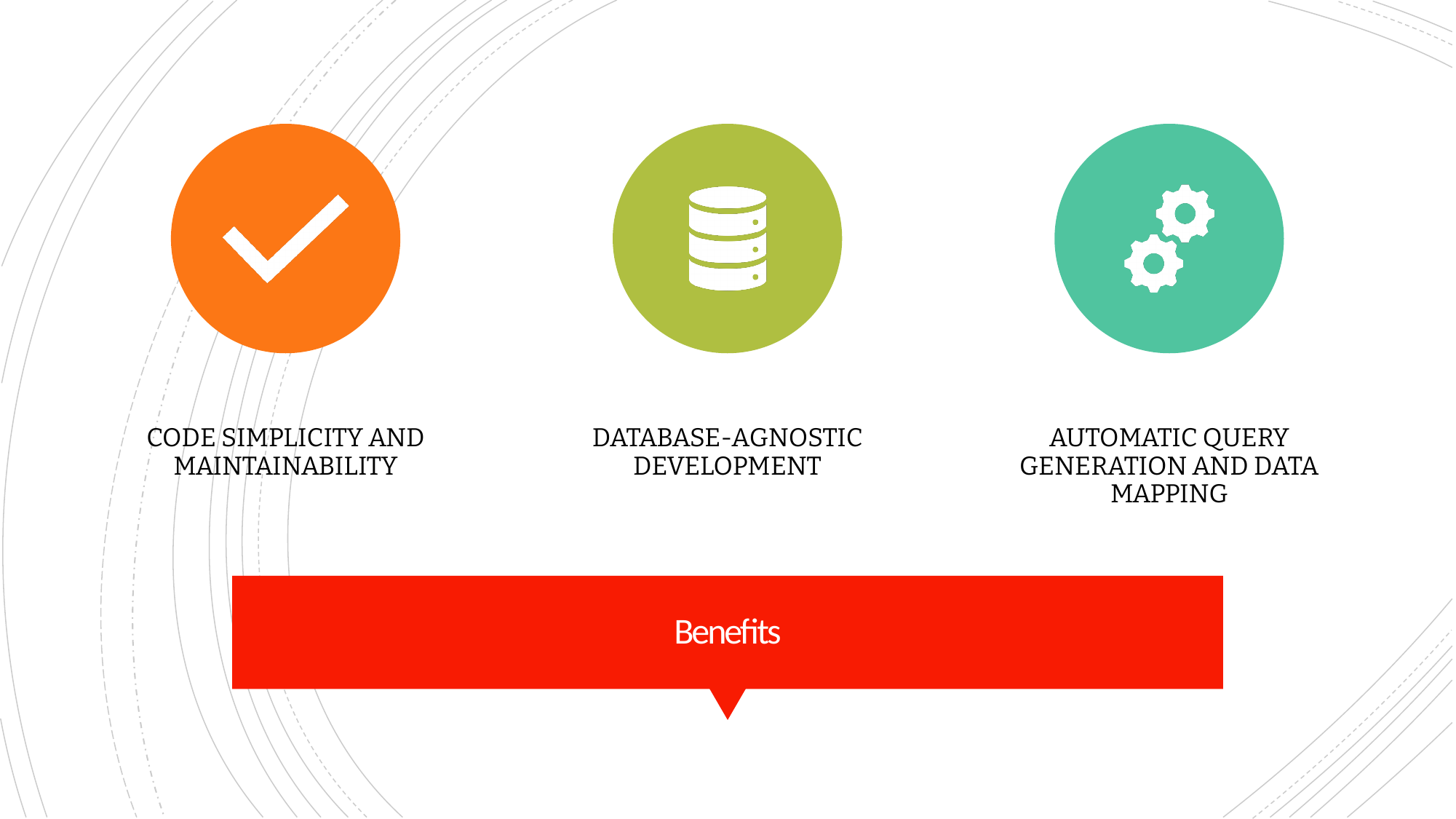

Code simplicity and maintainability
Database-agnostic development
Automatic query generation and data mapping

# Benefits